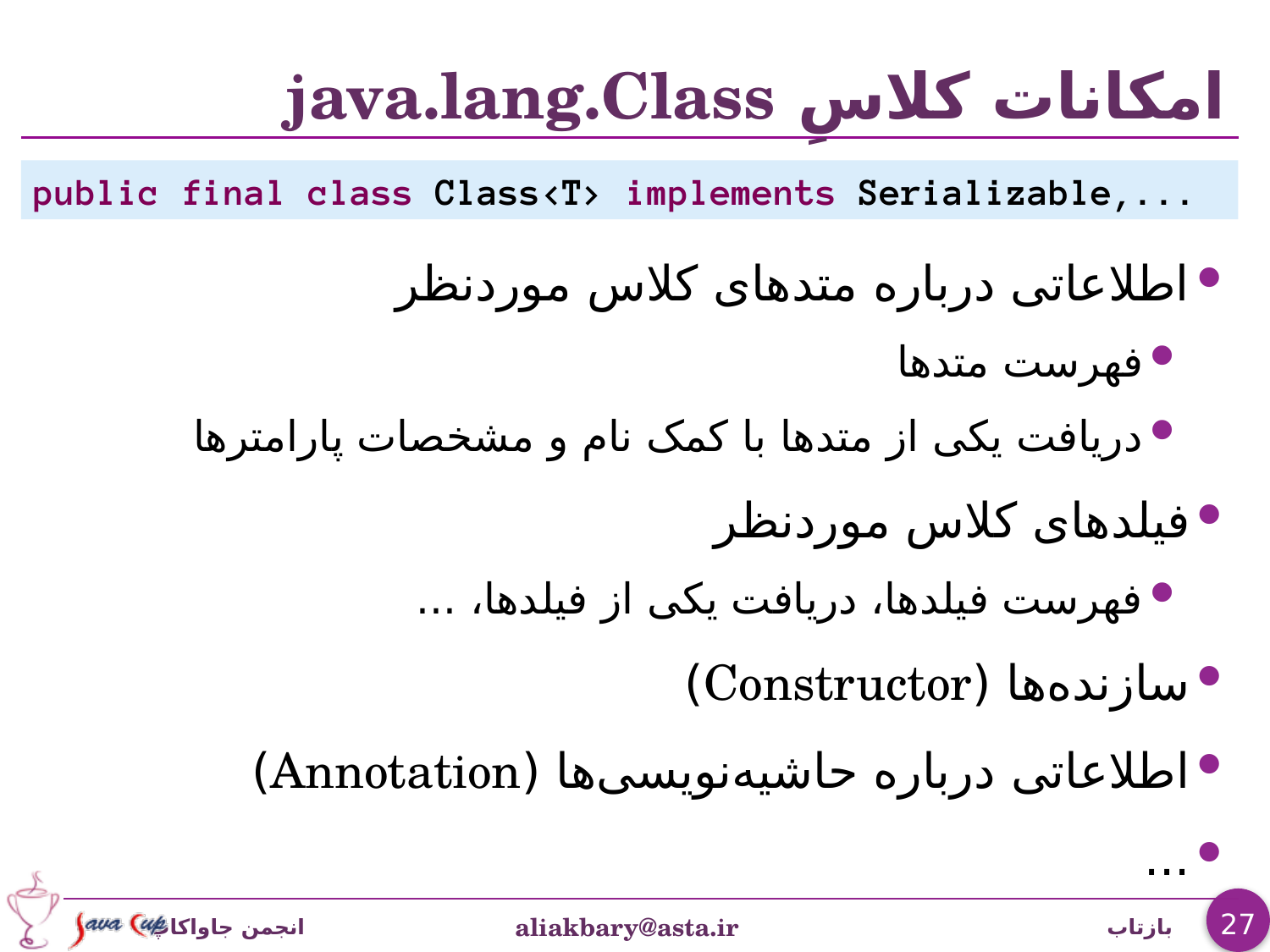

# امکانات کلاسِ java.lang.Class

اطلاعاتی درباره متدهای کلاس موردنظر
فهرست متدها
دریافت یکی از متدها با کمک نام و مشخصات پارامترها
فیلدهای کلاس موردنظر
فهرست فیلدها، دریافت یکی از فیلدها، ...
سازنده‌ها (Constructor)
اطلاعاتی درباره حاشیه‌نویسی‌ها (Annotation)
...
public final class Class<T> implements Serializable,...